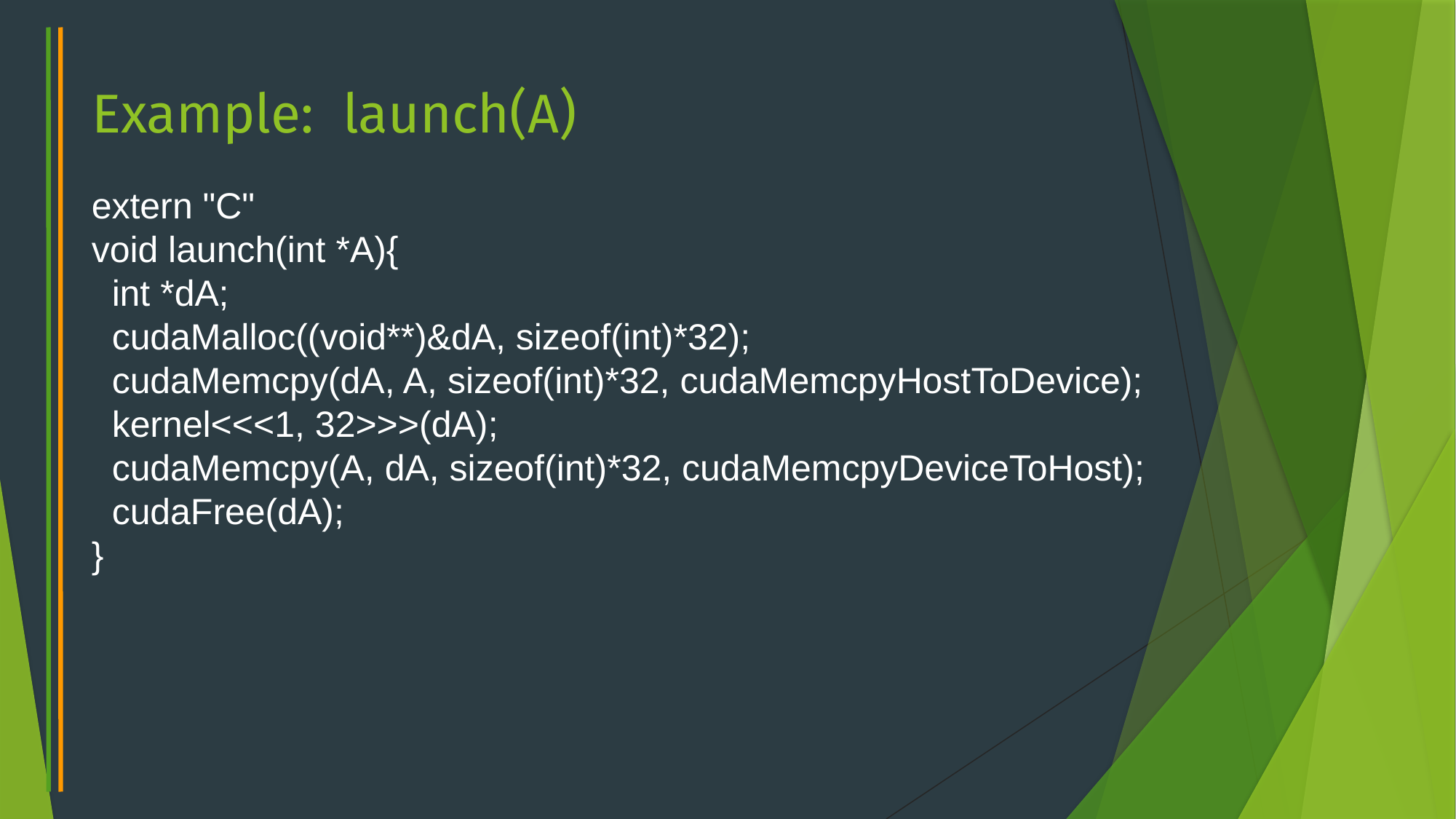

# Example:  launch(A)
extern "C"
void launch(int *A){
  int *dA;
  cudaMalloc((void**)&dA, sizeof(int)*32);
  cudaMemcpy(dA, A, sizeof(int)*32, cudaMemcpyHostToDevice);
  kernel<<<1, 32>>>(dA);
  cudaMemcpy(A, dA, sizeof(int)*32, cudaMemcpyDeviceToHost);
  cudaFree(dA);
}